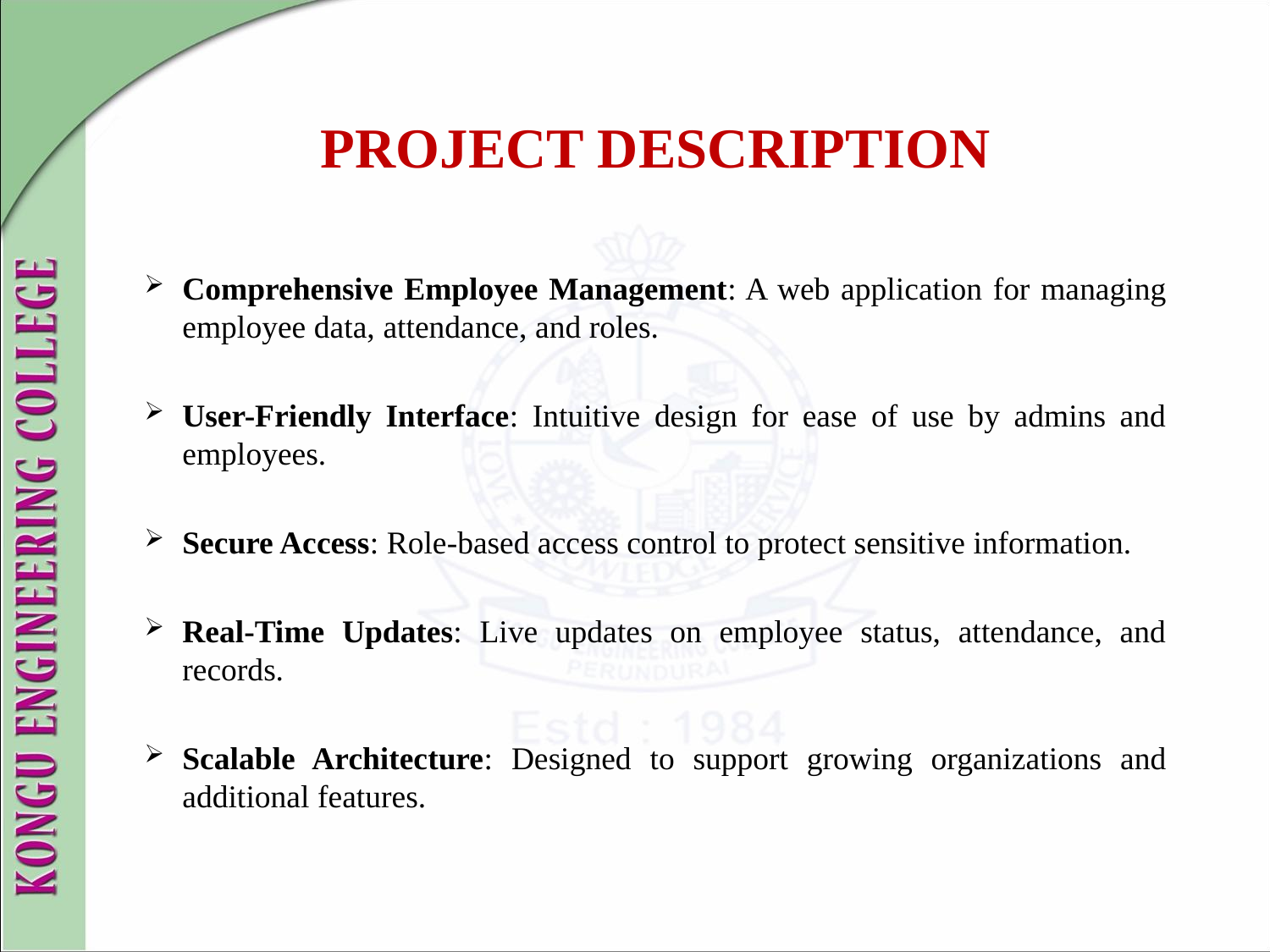

# PROJECT DESCRIPTION
Comprehensive Employee Management: A web application for managing employee data, attendance, and roles.

User-Friendly Interface: Intuitive design for ease of use by admins and employees.

Secure Access: Role-based access control to protect sensitive information.

Real-Time Updates: Live updates on employee status, attendance, and records.

Scalable Architecture: Designed to support growing organizations and additional features.